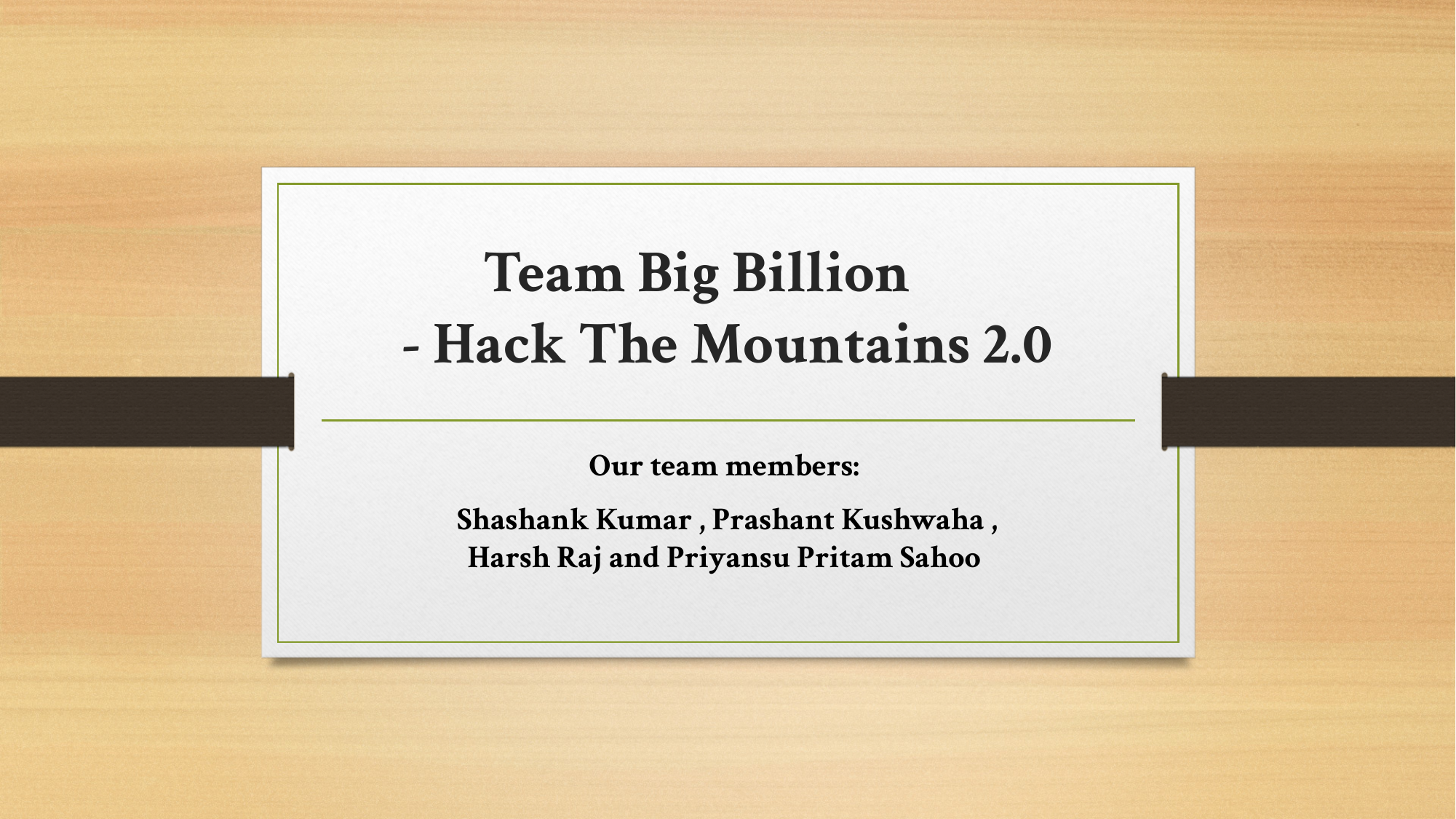

# Team Big Billion - Hack The Mountains 2.0
Our team members:
Shashank Kumar , Prashant Kushwaha , Harsh Raj and Priyansu Pritam Sahoo